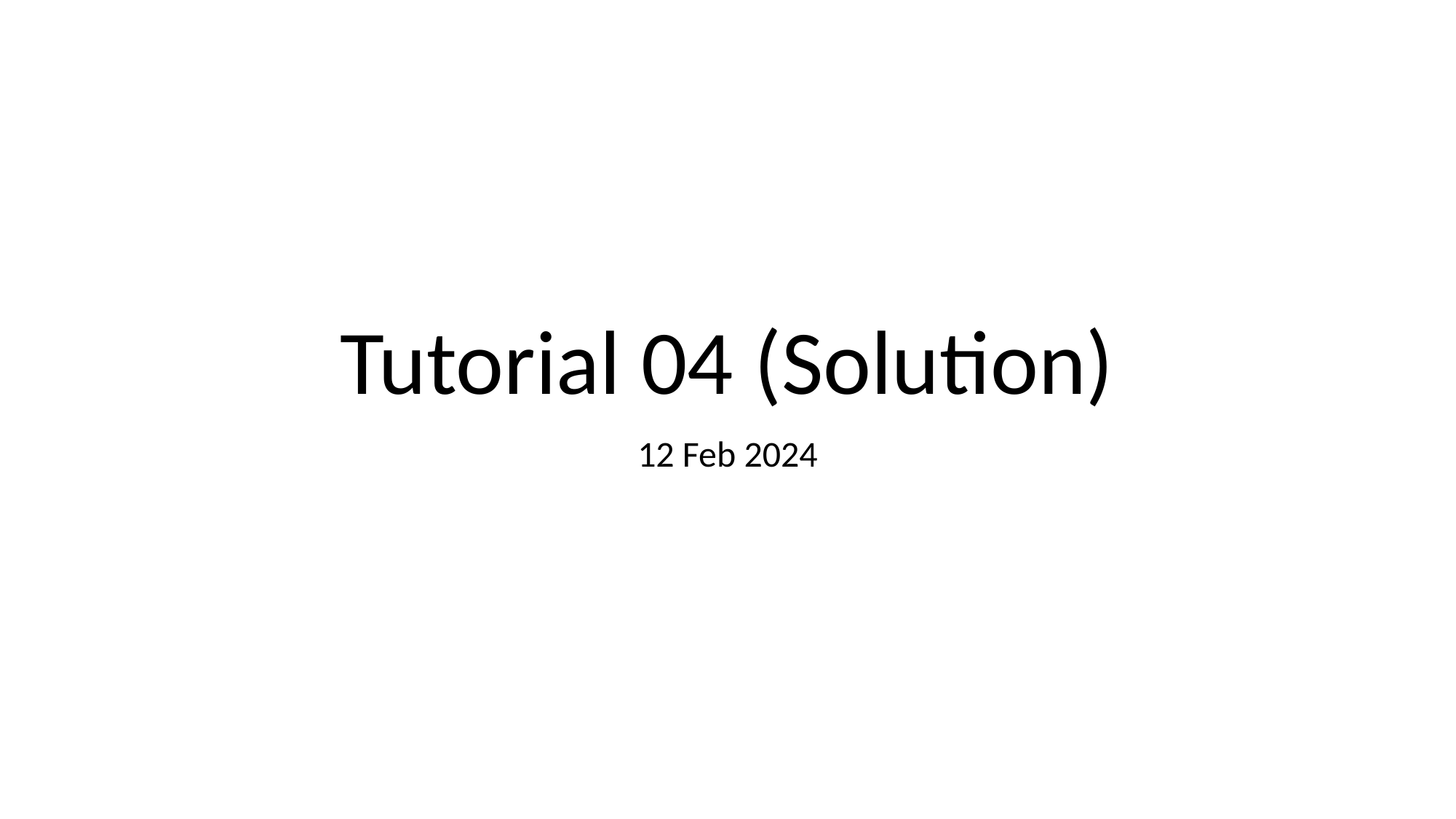

# Tutorial 04 (Solution)
12 Feb 2024